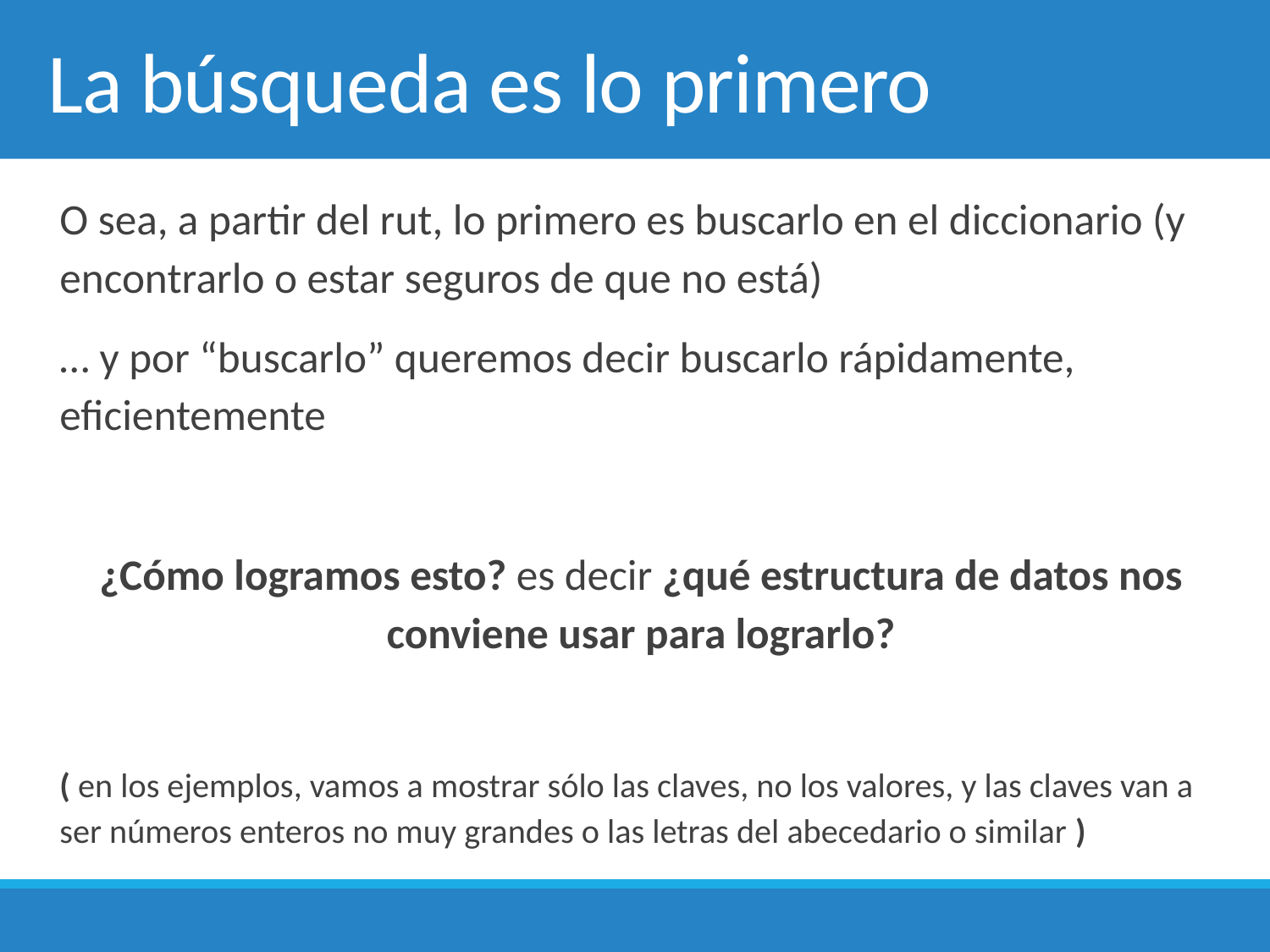

# La búsqueda es lo primero
O sea, a partir del rut, lo primero es buscarlo en el diccionario (y encontrarlo o estar seguros de que no está)
… y por “buscarlo” queremos decir buscarlo rápidamente, eficientemente

¿Cómo logramos esto? es decir ¿qué estructura de datos nos conviene usar para lograrlo?

( en los ejemplos, vamos a mostrar sólo las claves, no los valores, y las claves van a ser números enteros no muy grandes o las letras del abecedario o similar )